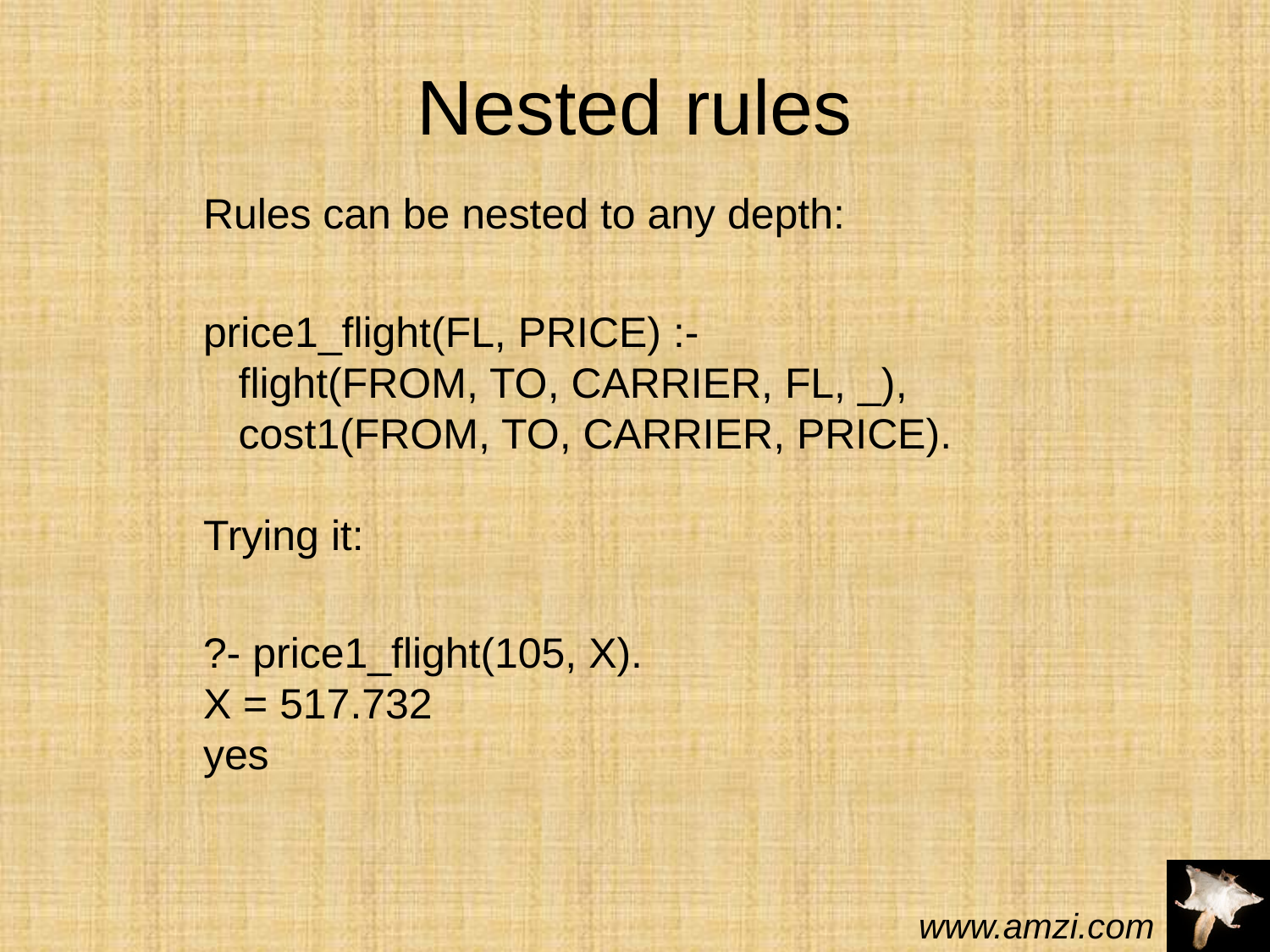

# Nested rules
Rules can be nested to any depth:

price1_flight(FL, PRICE) :-
   flight(FROM, TO, CARRIER, FL, _),
   cost1(FROM, TO, CARRIER, PRICE).
Trying it:

?- price1_flight(105, X).
X = 517.732
yes